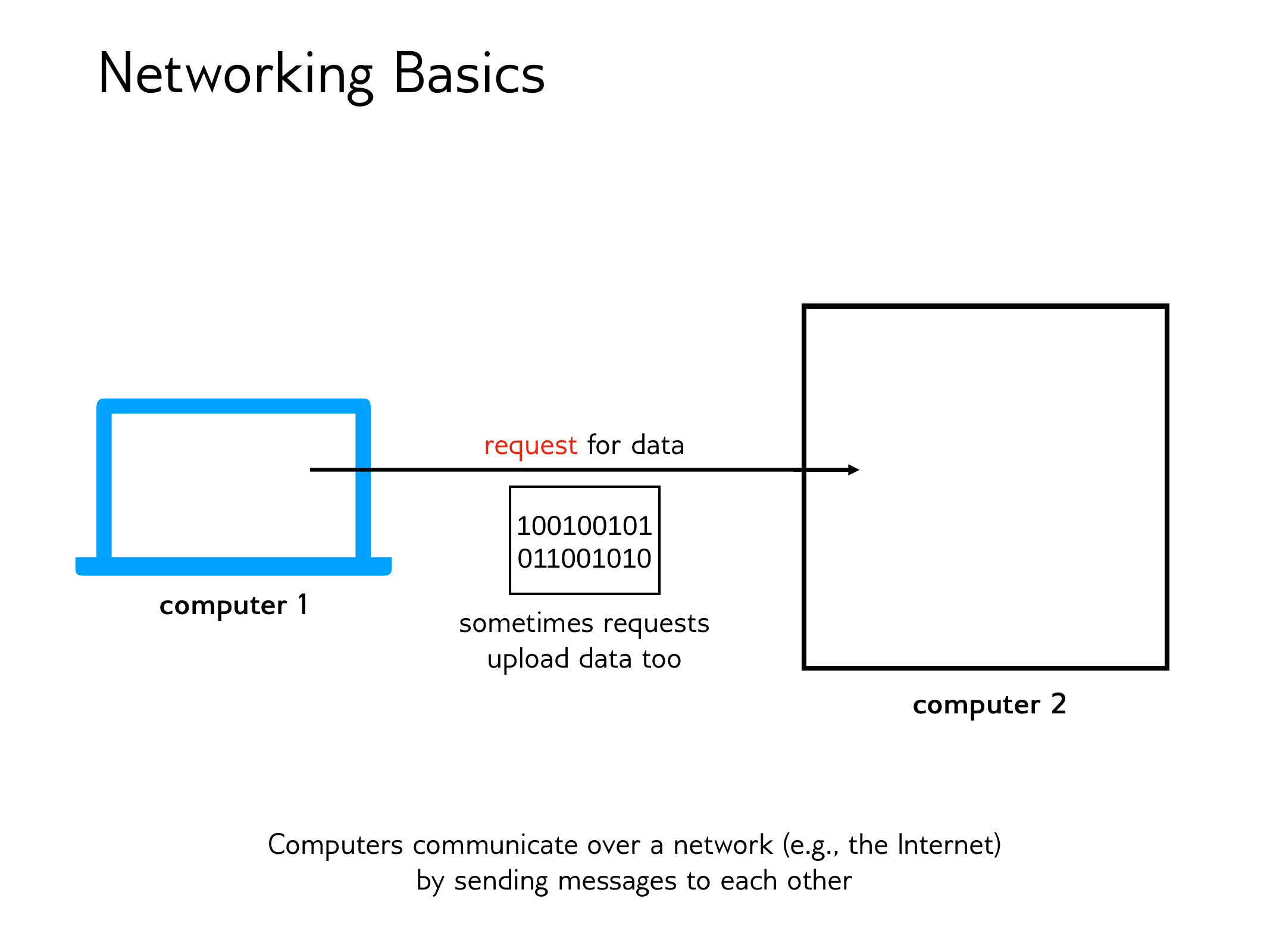

# Networking Basics

request for data

100100101011001010
computer 1
sometimes requests
upload data too
computer 2
Computers communicate over a network (e.g., the Internet)
by sending messages to each other